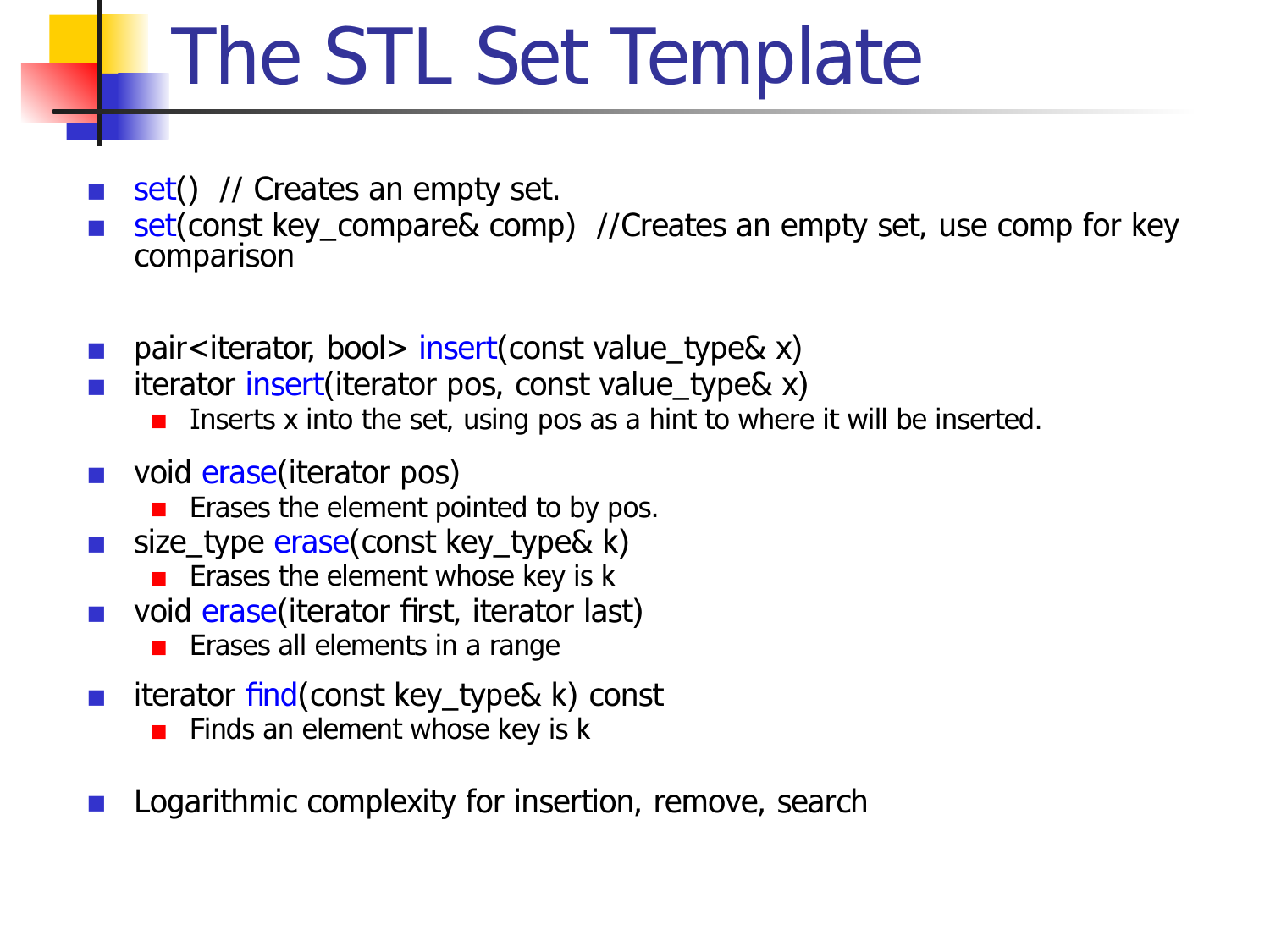

# The STL Set Template
set()  // Creates an empty set.
set(const key_compare& comp)  //Creates an empty set, use comp for key comparison

pair<iterator, bool> insert(const value_type& x)
iterator insert(iterator pos, const value_type& x)
Inserts x into the set, using pos as a hint to where it will be inserted.

void erase(iterator pos)
Erases the element pointed to by pos.
size_type erase(const key_type& k)
Erases the element whose key is k
void erase(iterator first, iterator last)
Erases all elements in a range

iterator find(const key_type& k) const
Finds an element whose key is k

Logarithmic complexity for insertion, remove, search